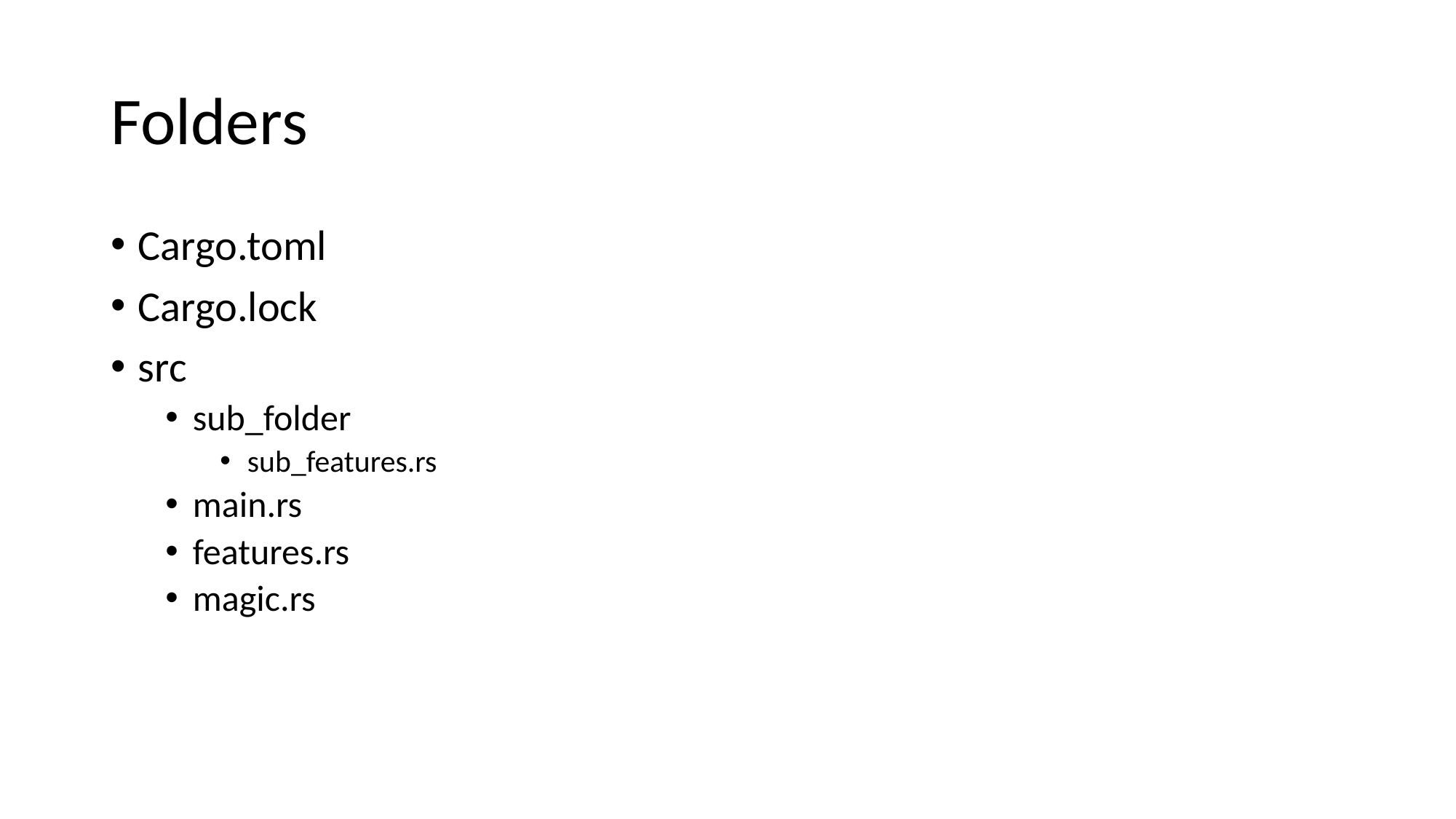

# Folders
Cargo.toml
Cargo.lock
src
sub_folder
sub_features.rs
main.rs
features.rs
magic.rs